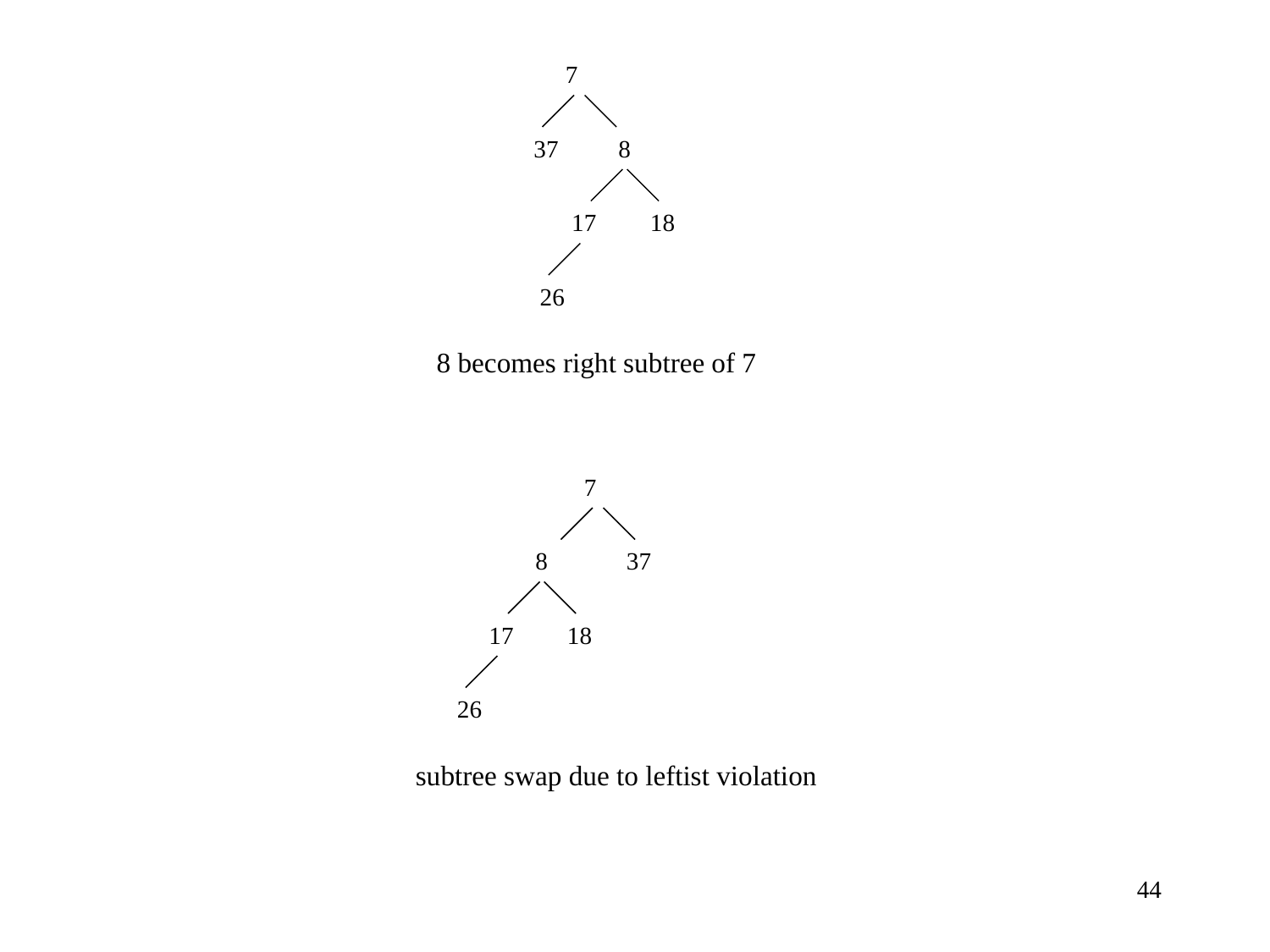

7

37
8

17
18

26
8 becomes right subtree of 7
7

8
37

17
18

26
subtree swap due to leftist violation
44